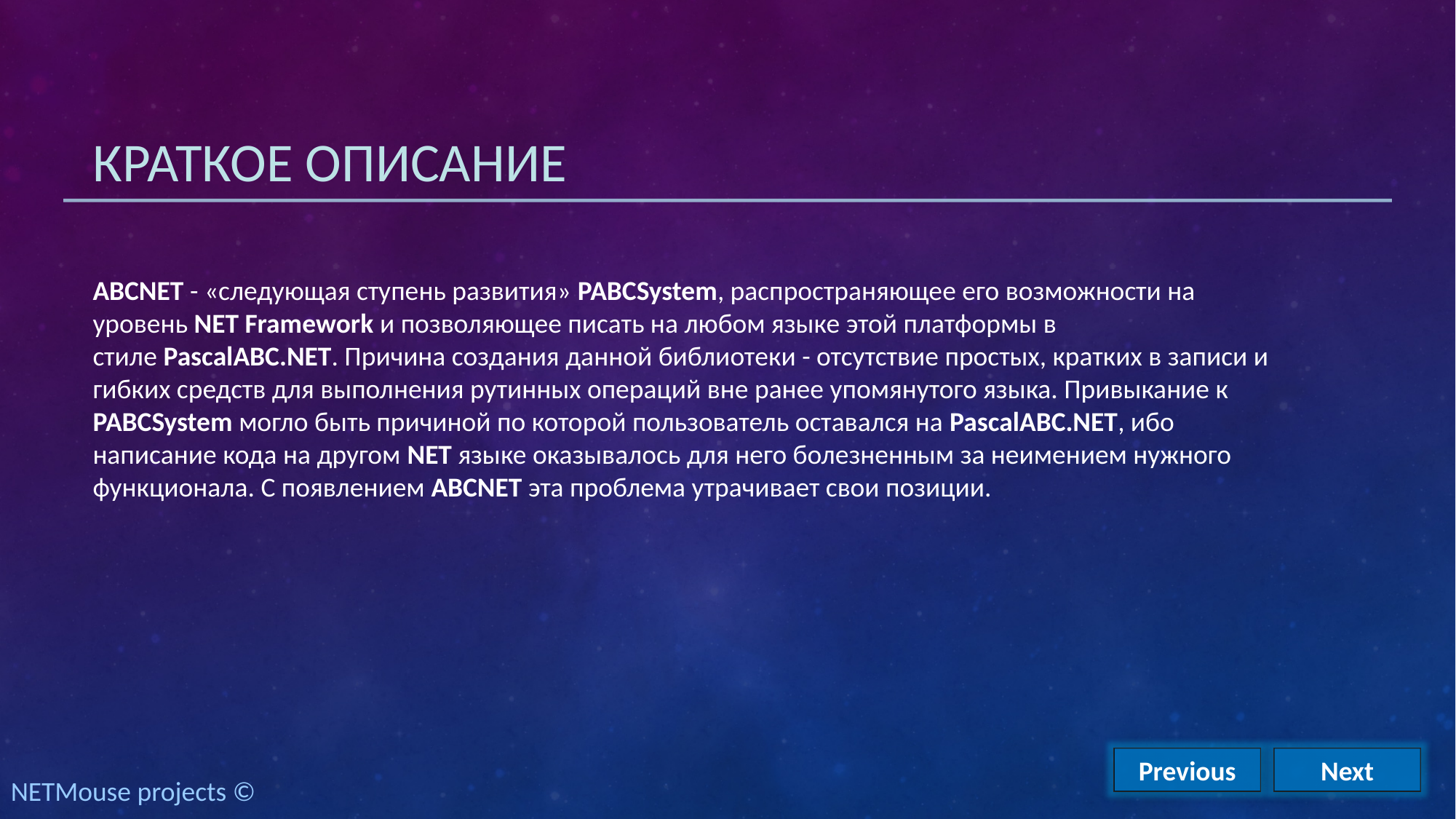

# Краткое описание
ABCNET - «следующая ступень развития» PABCSystem, распространяющее его возможности на уровень NET Framework и позволяющее писать на любом языке этой платформы в стиле PascalABC.NET. Причина создания данной библиотеки - отсутствие простых, кратких в записи и гибких средств для выполнения рутинных операций вне ранее упомянутого языка. Привыкание к PABCSystem могло быть причиной по которой пользователь оставался на PascalABC.NET, ибо написание кода на другом NET языке оказывалось для него болезненным за неимением нужного функционала. С появлением ABCNET эта проблема утрачивает свои позиции.
Previous
Next
NETMouse projects ©